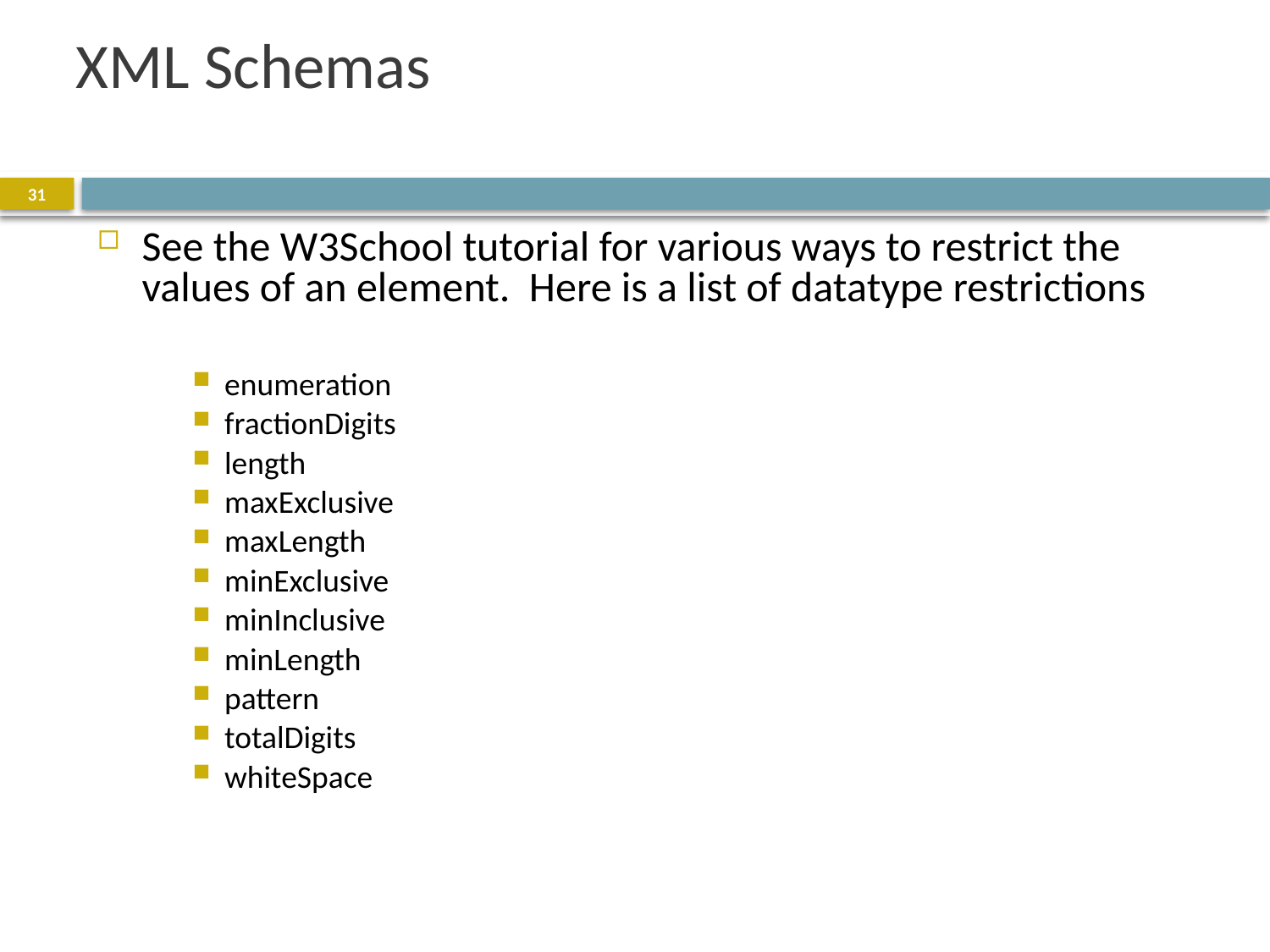

# XML Schemas
31
See the W3School tutorial for various ways to restrict the values of an element.  Here is a list of datatype restrictions

enumeration
fractionDigits
length
maxExclusive
maxLength
minExclusive
minInclusive
minLength
pattern
totalDigits
whiteSpace